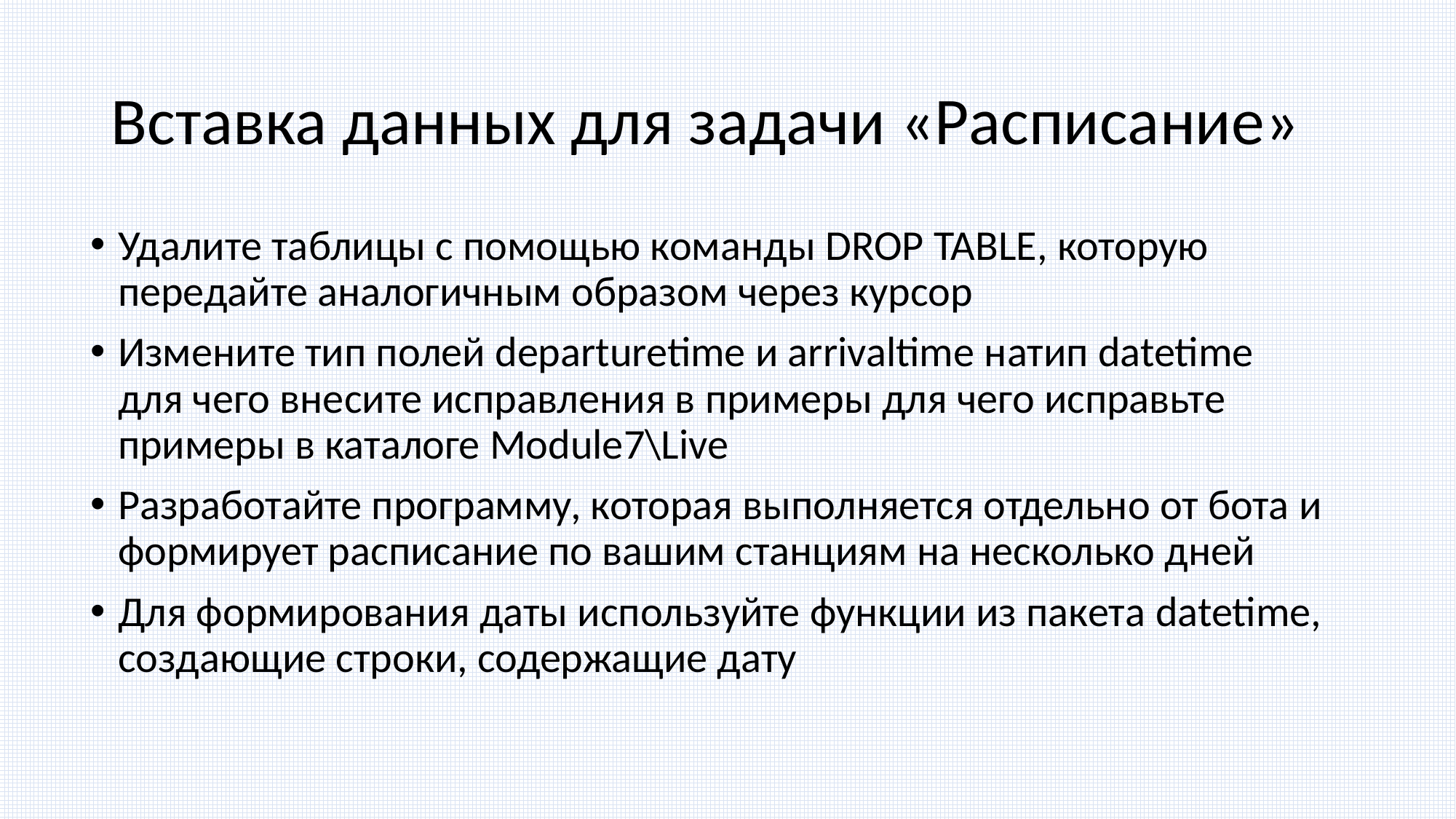

# Вставка данных для задачи «Расписание»
Удалите таблицы с помощью команды DROP TABLE, которую передайте аналогичным образом через курсор
Измените тип полей departuretime и arrivaltime натип datetime для чего внесите исправления в примеры для чего исправьте примеры в каталоге Module7\Live
Разработайте программу, которая выполняется отдельно от бота и формирует расписание по вашим станциям на несколько дней
Для формирования даты используйте функции из пакета datetime, создающие строки, содержащие дату